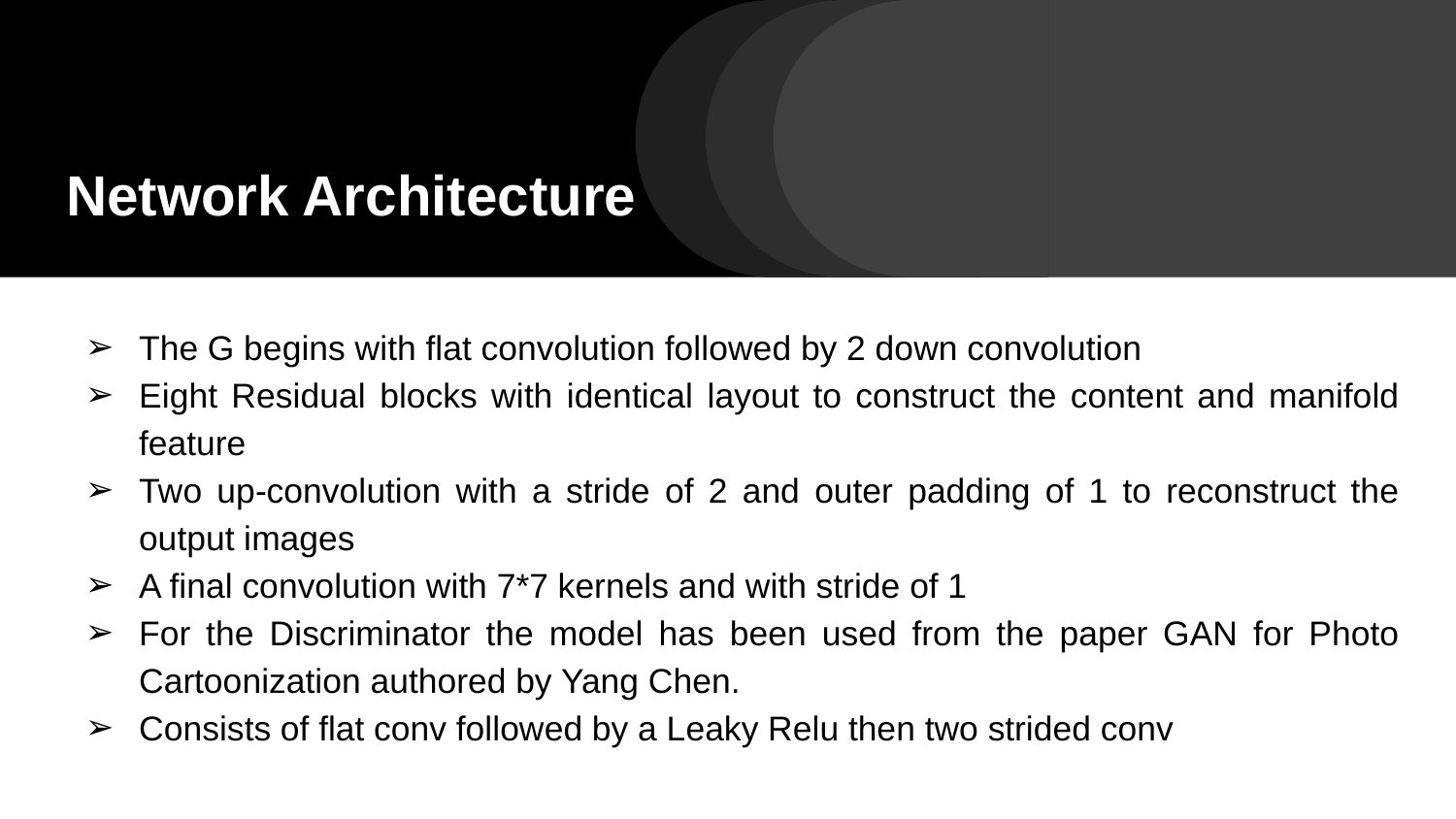

# Network Architecture
The G begins with flat convolution followed by 2 down convolution
Eight Residual blocks with identical layout to construct the content and manifold feature
Two up-convolution with a stride of 2 and outer padding of 1 to reconstruct the output images
A final convolution with 7*7 kernels and with stride of 1
For the Discriminator the model has been used from the paper GAN for Photo Cartoonization authored by Yang Chen.
Consists of flat conv followed by a Leaky Relu then two strided conv